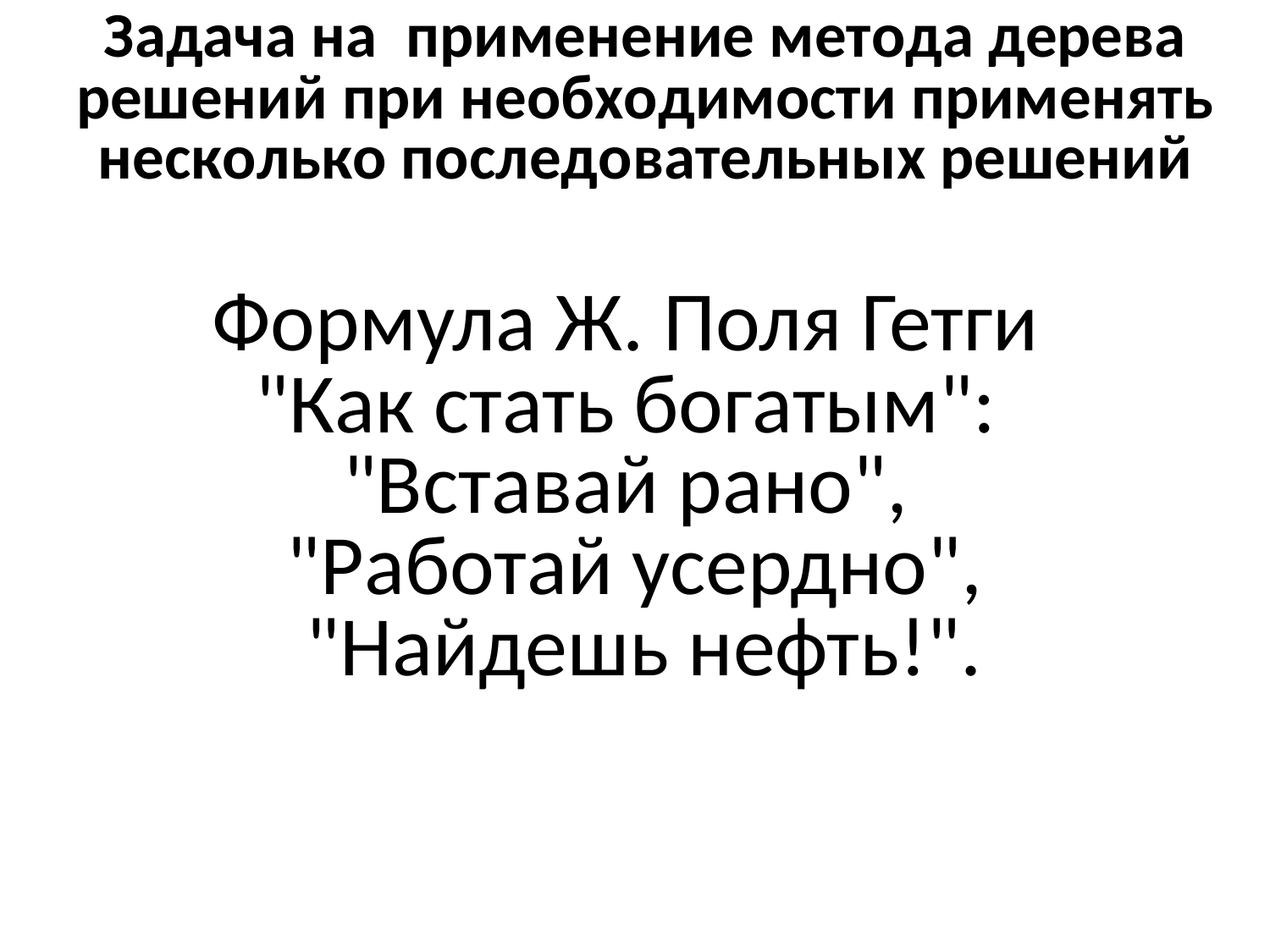

Задача на  применение метода дерева решений при необходимости применять несколько последовательных решений
Формула Ж. Поля Гетги
"Как стать богатым":
"Вставай рано",
"Работай усердно",
 "Найдешь нефть!".